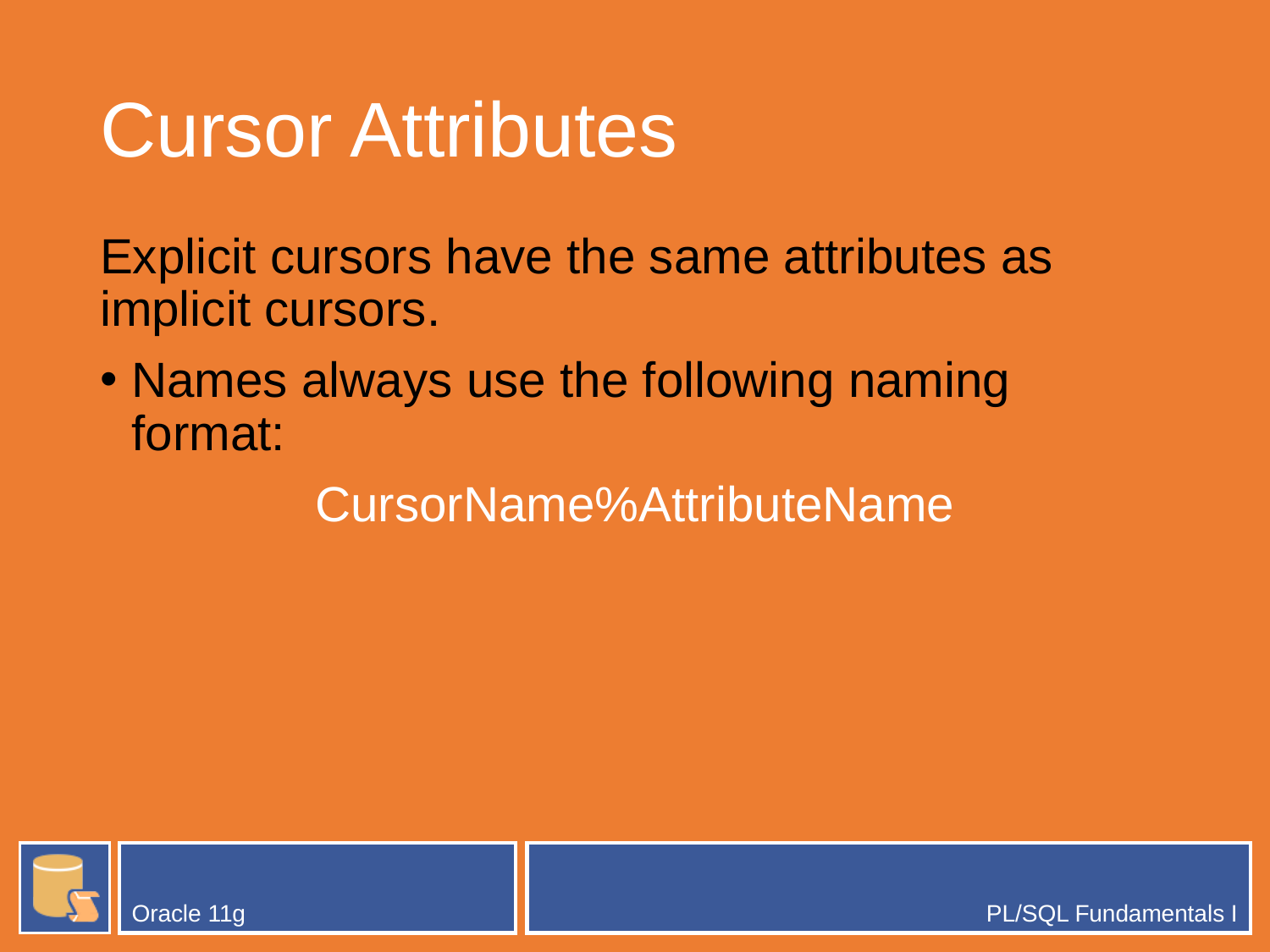

# Cursor Attributes
Explicit cursors have the same attributes as implicit cursors.
Names always use the following naming format:
CursorName%AttributeName